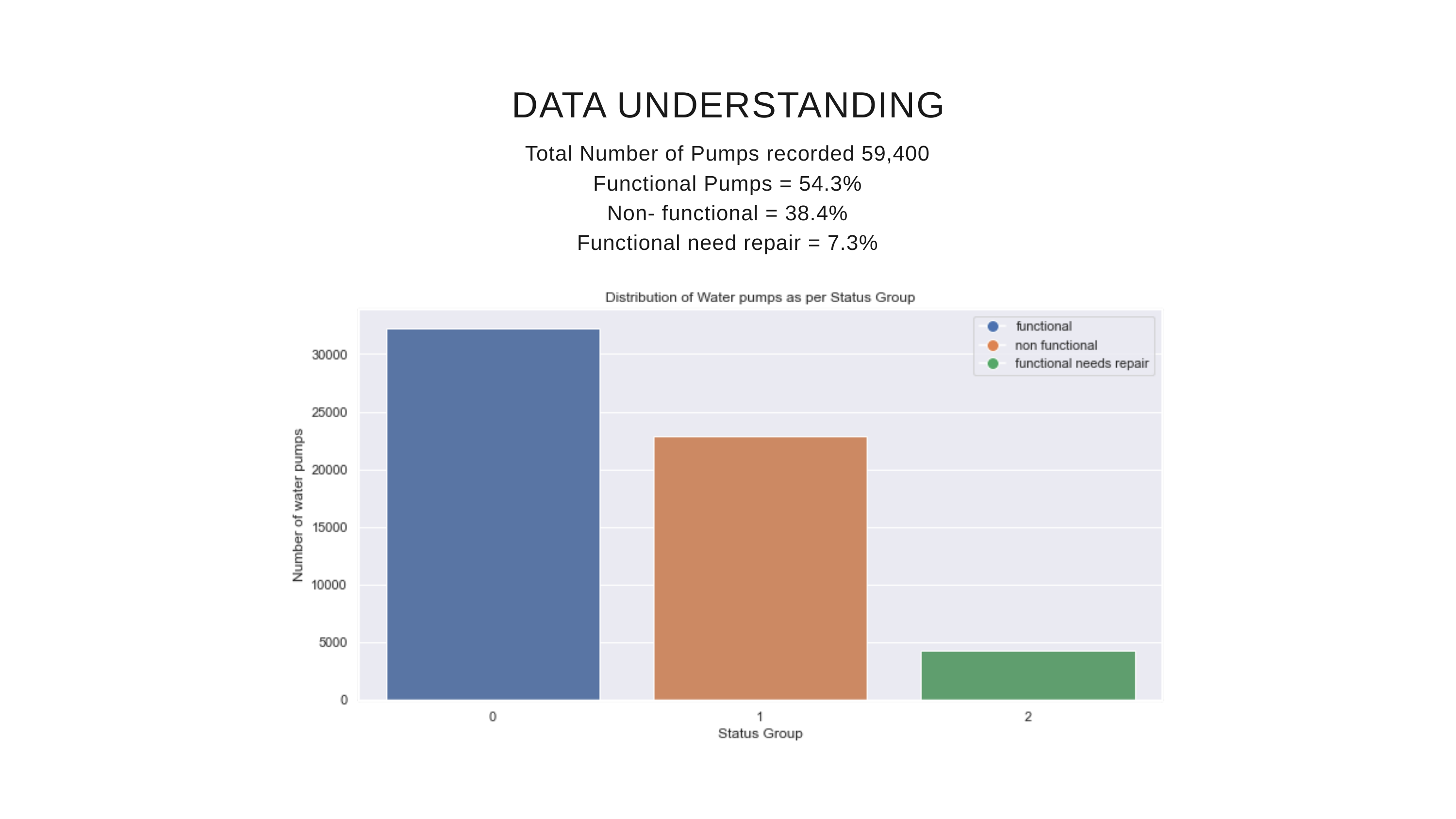

DATA UNDERSTANDING
Total Number of Pumps recorded 59,400
Functional Pumps = 54.3%
Non- functional = 38.4%
Functional need repair = 7.3%